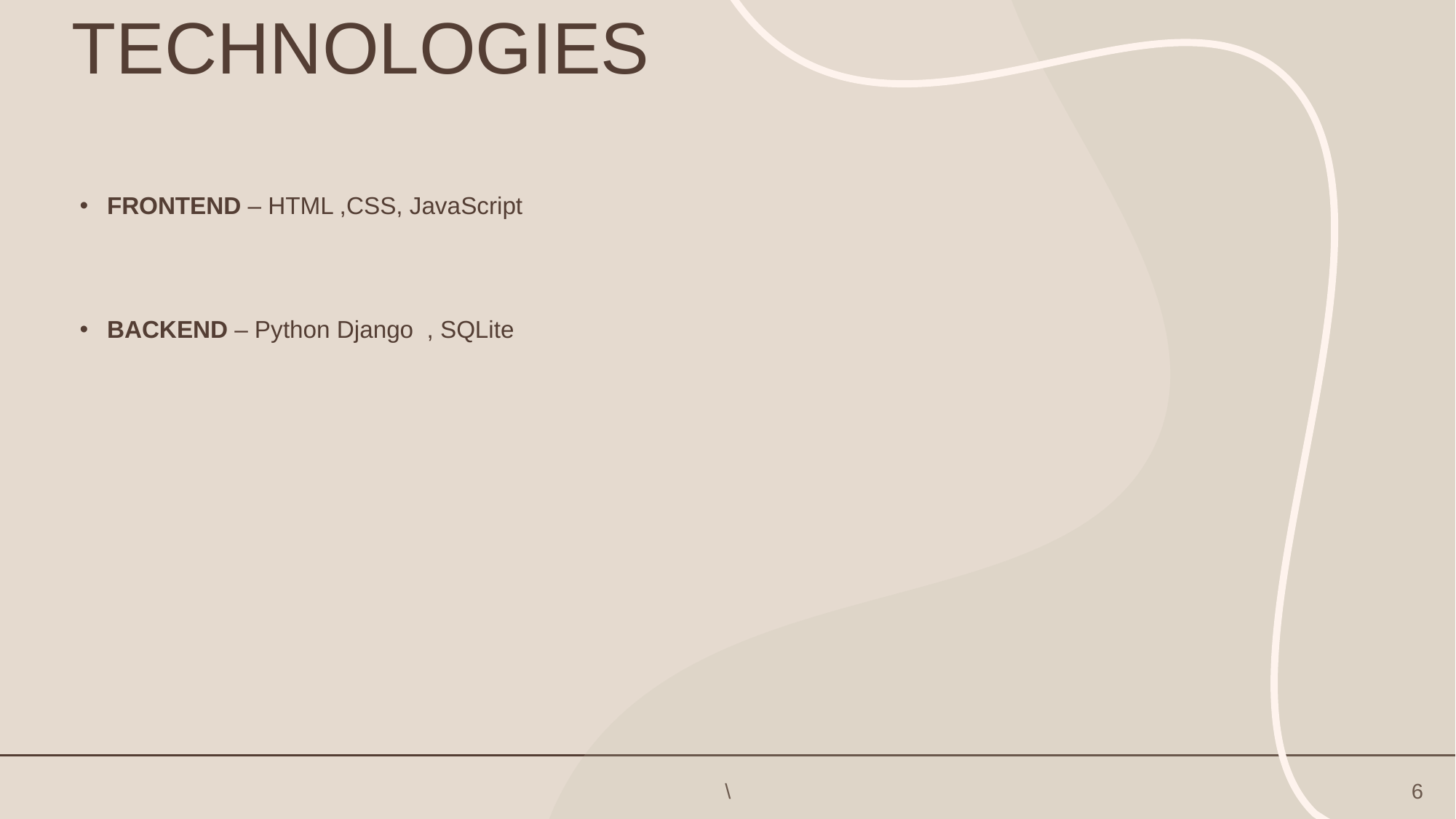

# TECHNOLOGIES

FRONTEND – HTML ,CSS, JavaScript

BACKEND – Python Django  , SQLite

\
6